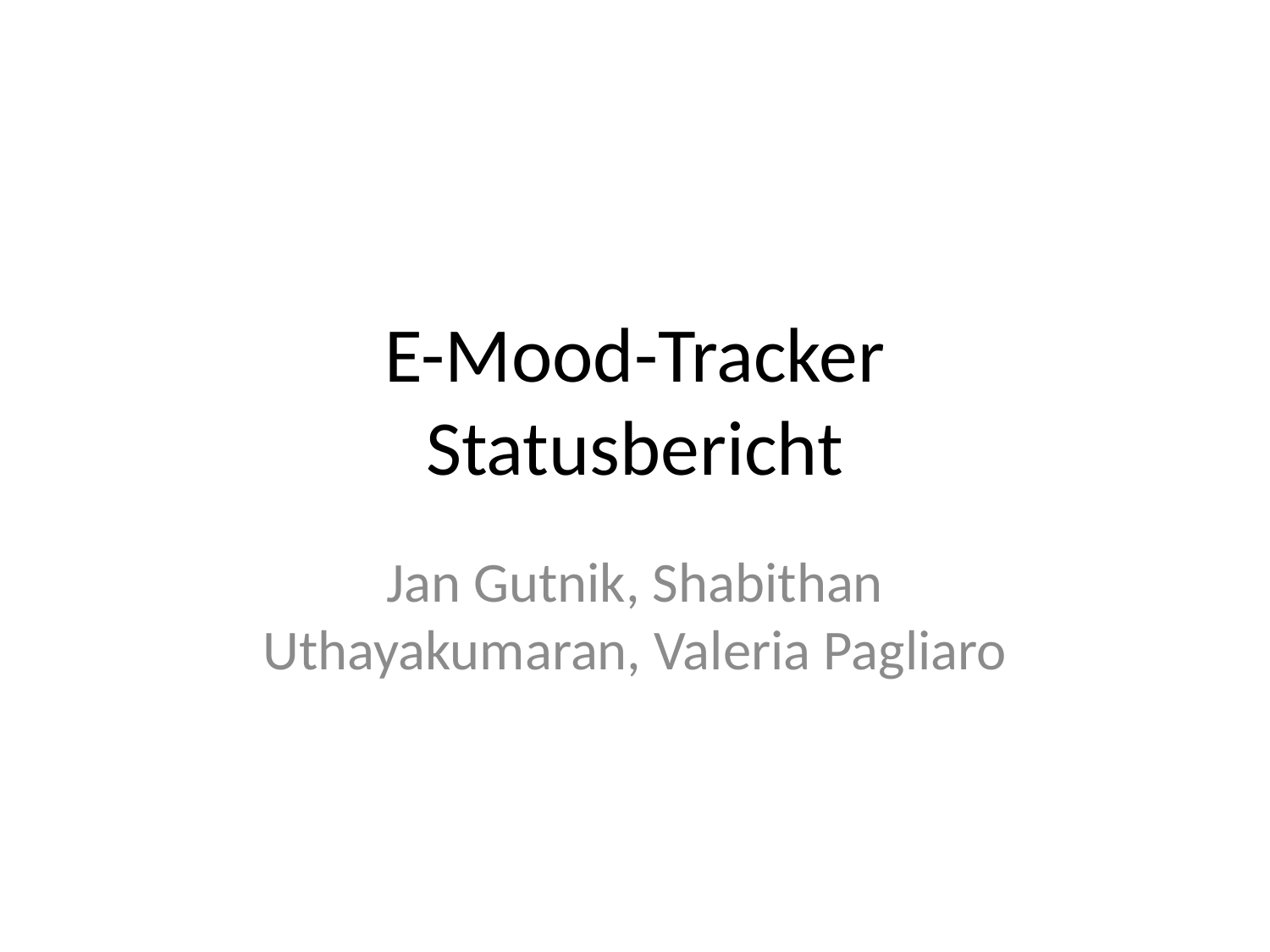

# E-Mood-Tracker Statusbericht
Jan Gutnik, Shabithan Uthayakumaran, Valeria Pagliaro